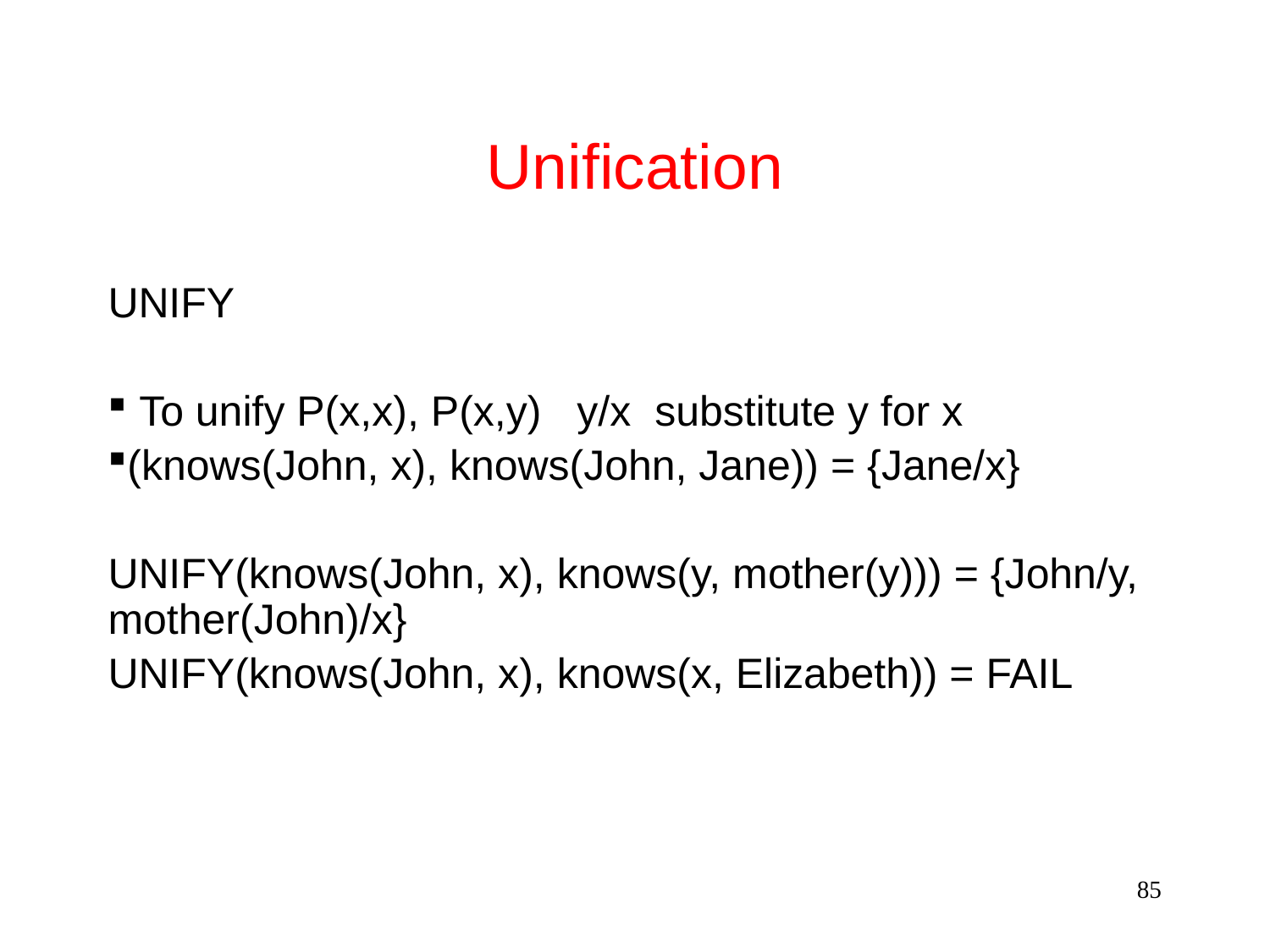

# Unification
UNIFY

 To unify P(x,x), P(x,y)   y/x  substitute y for x
(knows(John, x), knows(John, Jane)) = {Jane/x}

UNIFY(knows(John, x), knows(y, mother(y))) = {John/y, mother(John)/x}
UNIFY(knows(John, x), knows(x, Elizabeth)) = FAIL

85